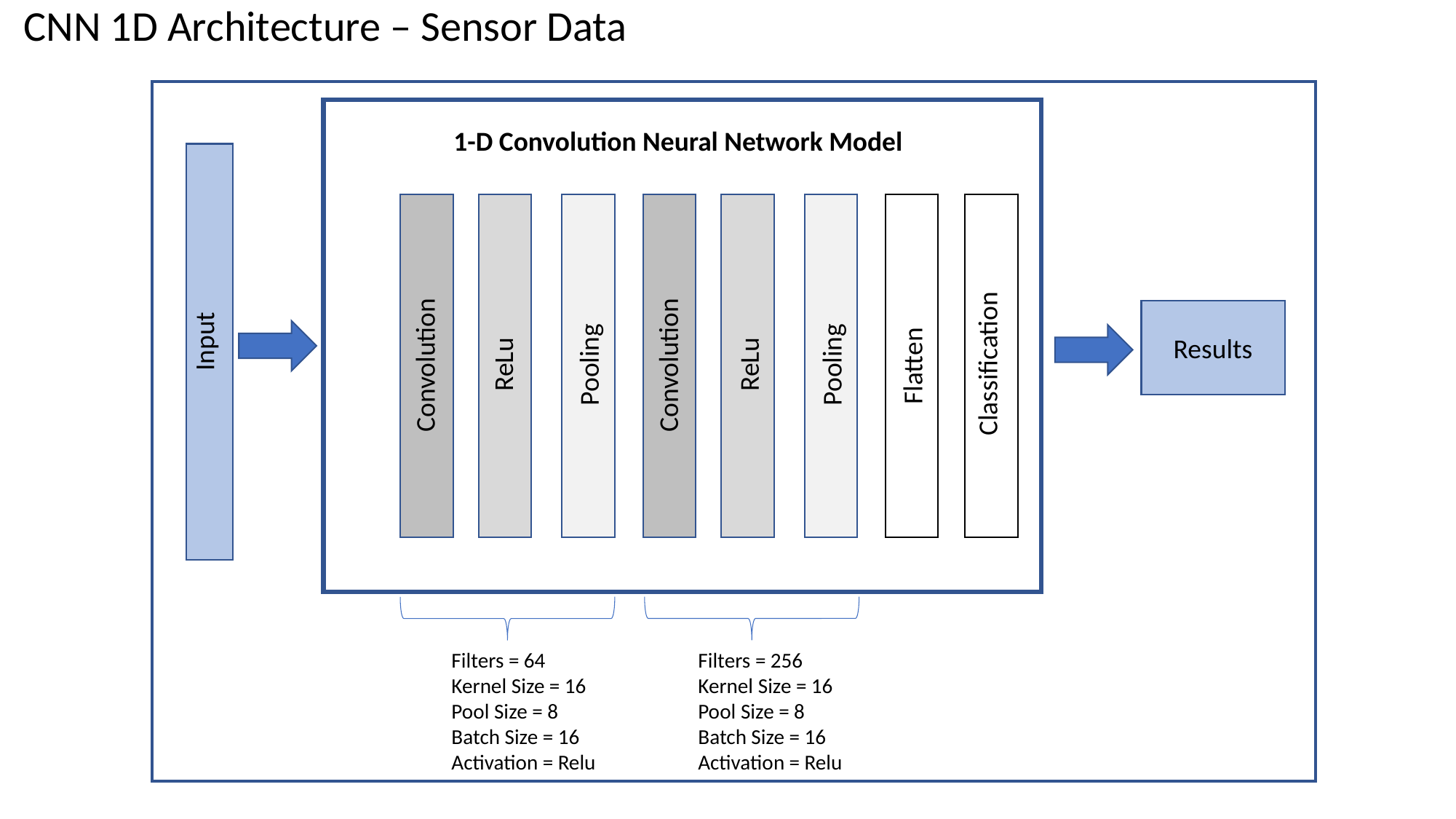

CNN 1D Architecture – Sensor Data

1-D Convolution Neural Network Model

Results
Input

Classification
Pooling
Pooling
ReLu
Convolution
ReLu
Convolution
Flatten

Filters = 256
Kernel Size = 16
Pool Size = 8
Batch Size = 16
Activation = Relu
Filters = 64
Kernel Size = 16
Pool Size = 8
Batch Size = 16
Activation = Relu